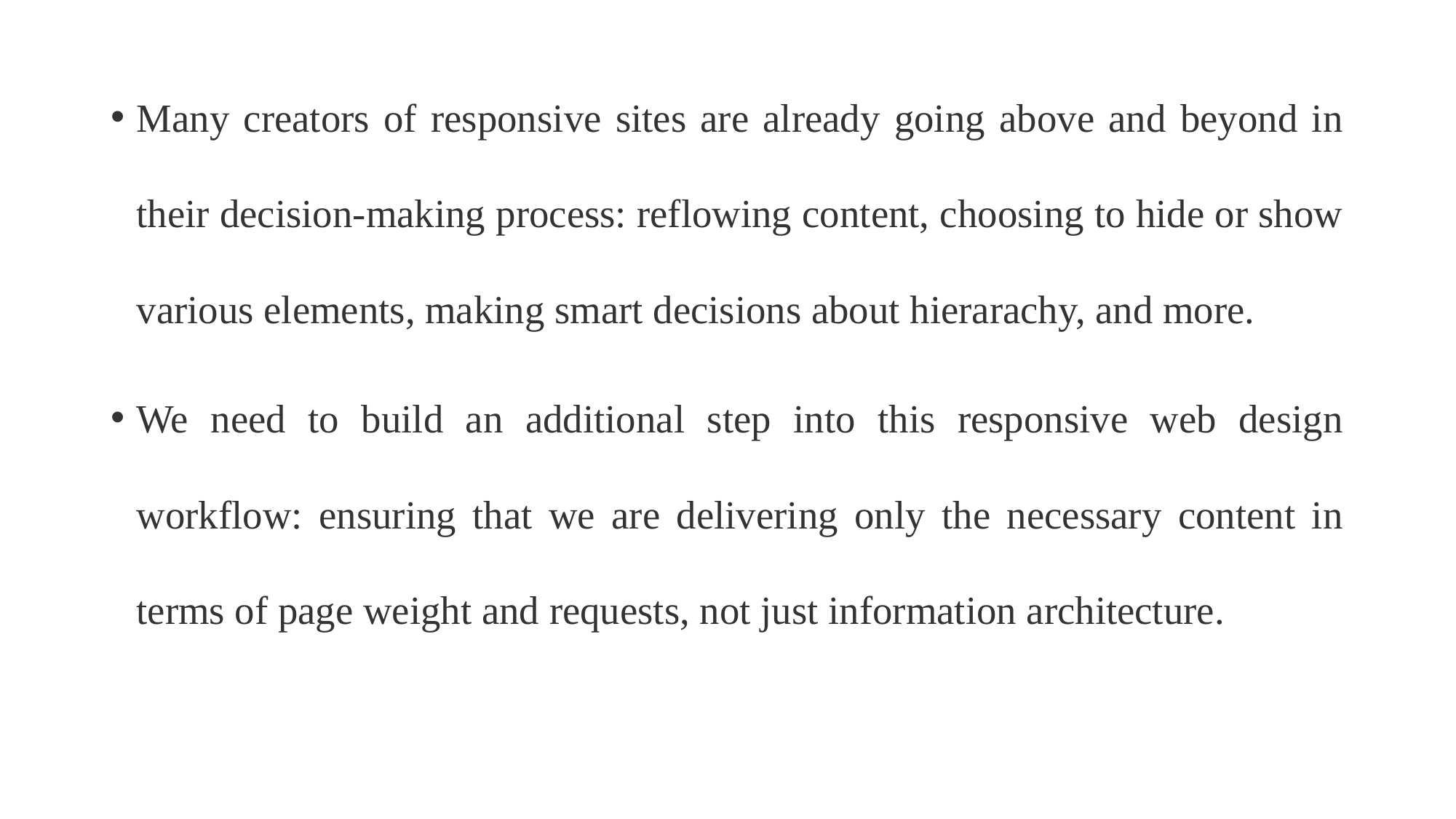

Many creators of responsive sites are already going above and beyond in their decision-making process: reflowing content, choosing to hide or show various elements, making smart decisions about hierarachy, and more.
We need to build an additional step into this responsive web design workflow: ensuring that we are delivering only the necessary content in terms of page weight and requests, not just information architecture.